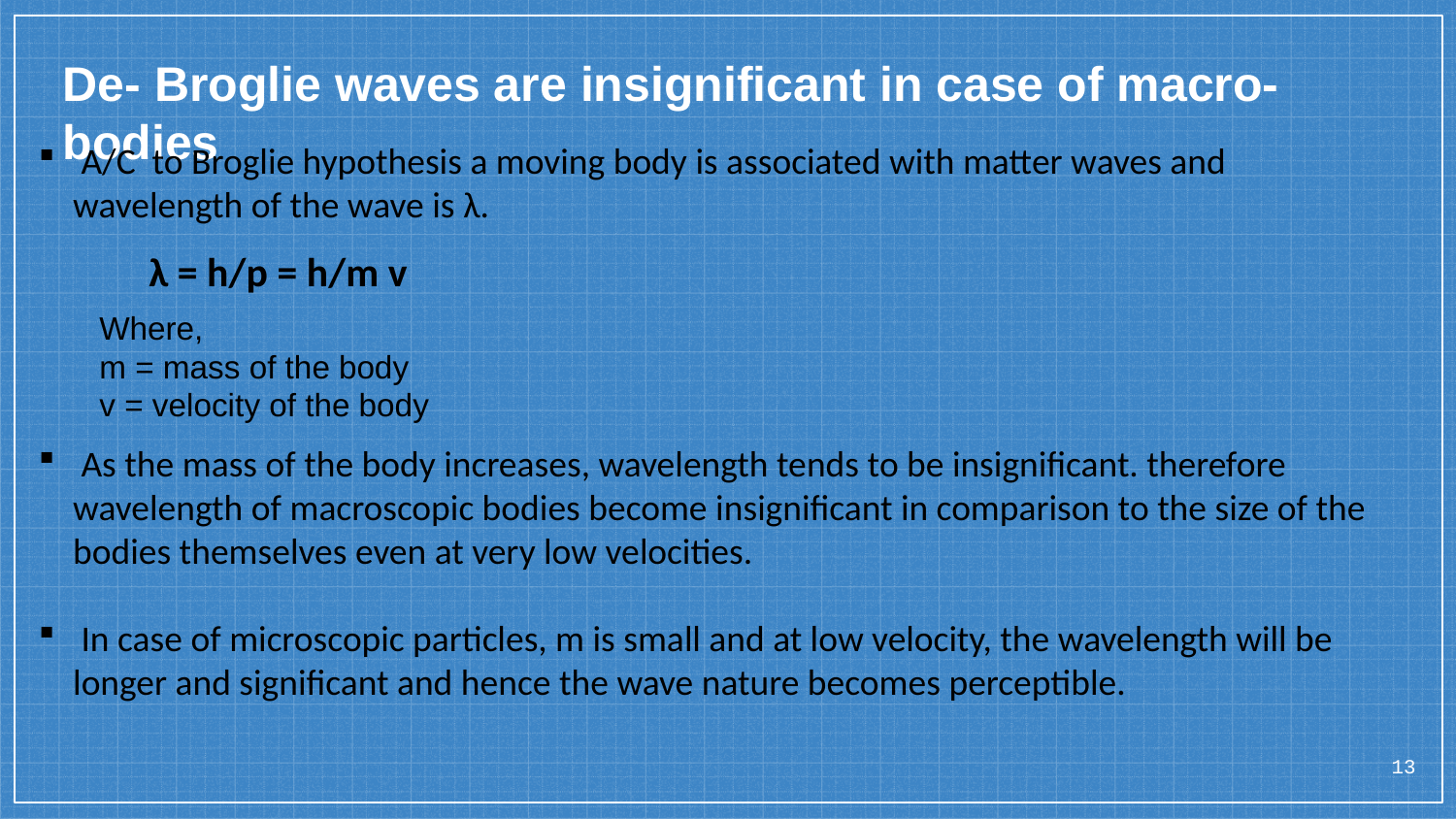

De- Broglie waves are insignificant in case of macro- bodies
 A/C  to Broglie hypothesis a moving body is associated with matter waves and wavelength of the wave is λ.
λ = h/p = h/m v
Where,
m = mass of the body
v = velocity of the body
 As the mass of the body increases, wavelength tends to be insignificant. therefore wavelength of macroscopic bodies become insignificant in comparison to the size of the bodies themselves even at very low velocities.

 In case of microscopic particles, m is small and at low velocity, the wavelength will be longer and significant and hence the wave nature becomes perceptible.
13